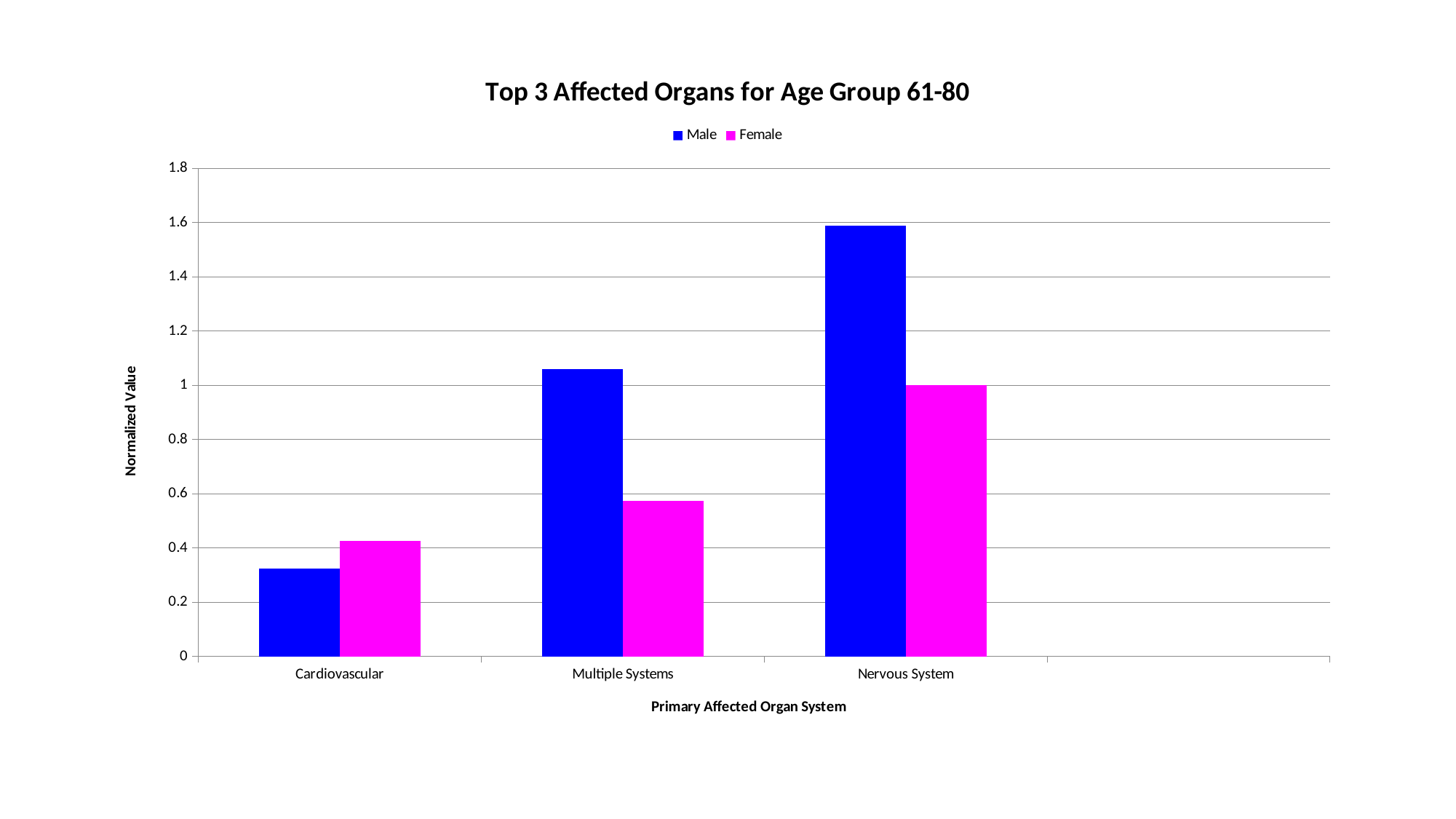

### Chart: Top 3 Affected Organs for Age Group 61-80

| Category |  |  |
|---|---|---|
| Cardiovascular | 0.3235294117647059 | 0.4259259259259259 |
| Multiple Systems | 1.058823529411765 | 0.5740740740740741 |
| Nervous System | 1.588235294117647 | 1.0 |